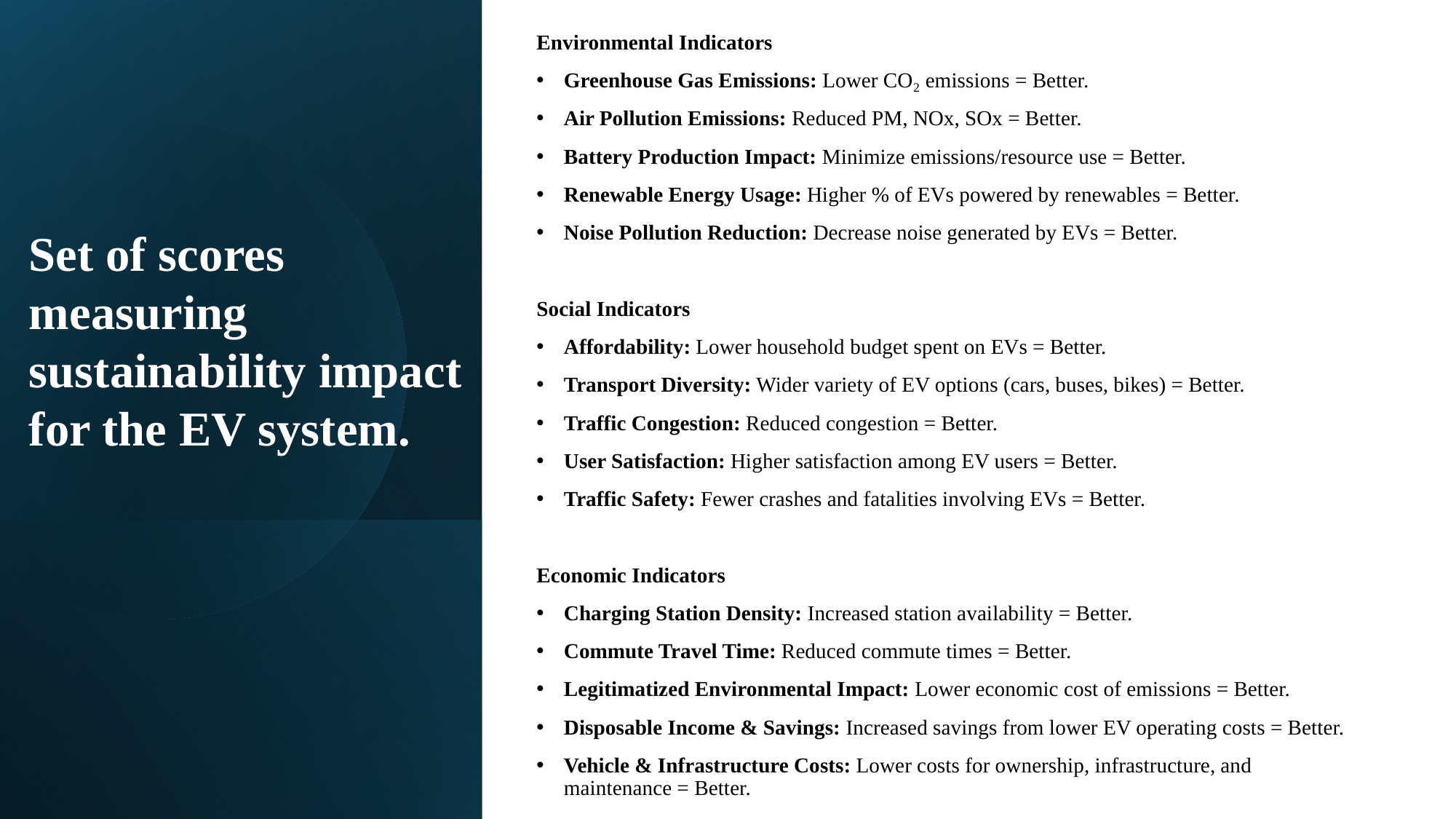

Environmental Indicators
Greenhouse Gas Emissions: Lower CO₂ emissions = Better.
Air Pollution Emissions: Reduced PM, NOx, SOx = Better.
Battery Production Impact: Minimize emissions/resource use = Better.
Renewable Energy Usage: Higher % of EVs powered by renewables = Better.
Noise Pollution Reduction: Decrease noise generated by EVs = Better.

Social Indicators
Affordability: Lower household budget spent on EVs = Better.
Transport Diversity: Wider variety of EV options (cars, buses, bikes) = Better.
Traffic Congestion: Reduced congestion = Better.
User Satisfaction: Higher satisfaction among EV users = Better.
Traffic Safety: Fewer crashes and fatalities involving EVs = Better.

Economic Indicators
Charging Station Density: Increased station availability = Better.
Commute Travel Time: Reduced commute times = Better.
Legitimatized Environmental Impact: Lower economic cost of emissions = Better.
Disposable Income & Savings: Increased savings from lower EV operating costs = Better.
Vehicle & Infrastructure Costs: Lower costs for ownership, infrastructure, and maintenance = Better.

Set of scores measuring sustainability impact for the EV system.